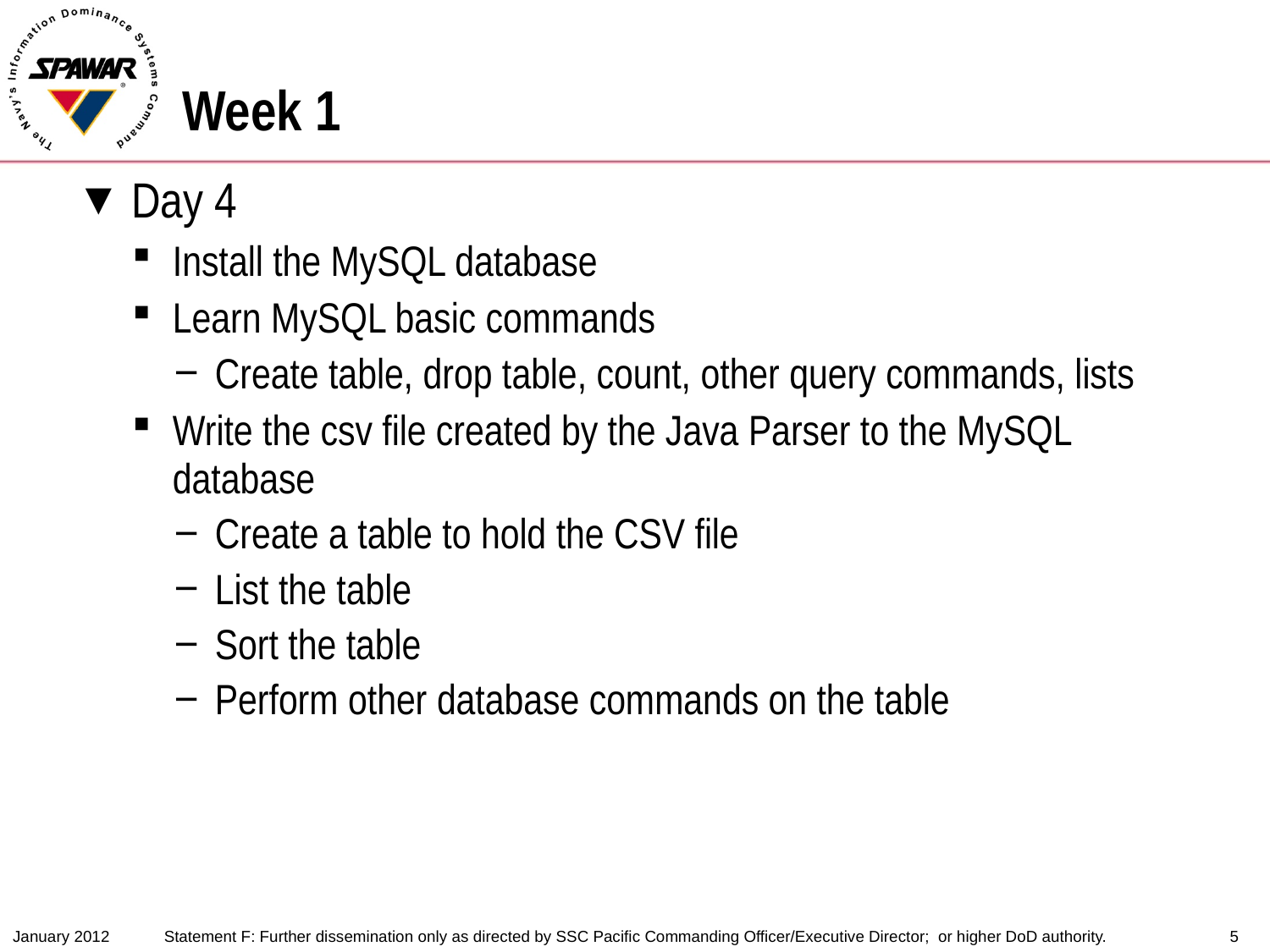

# Week 1
Day 4
Install the MySQL database
Learn MySQL basic commands
Create table, drop table, count, other query commands, lists
Write the csv file created by the Java Parser to the MySQL database
Create a table to hold the CSV file
List the table
Sort the table
Perform other database commands on the table

January 2012